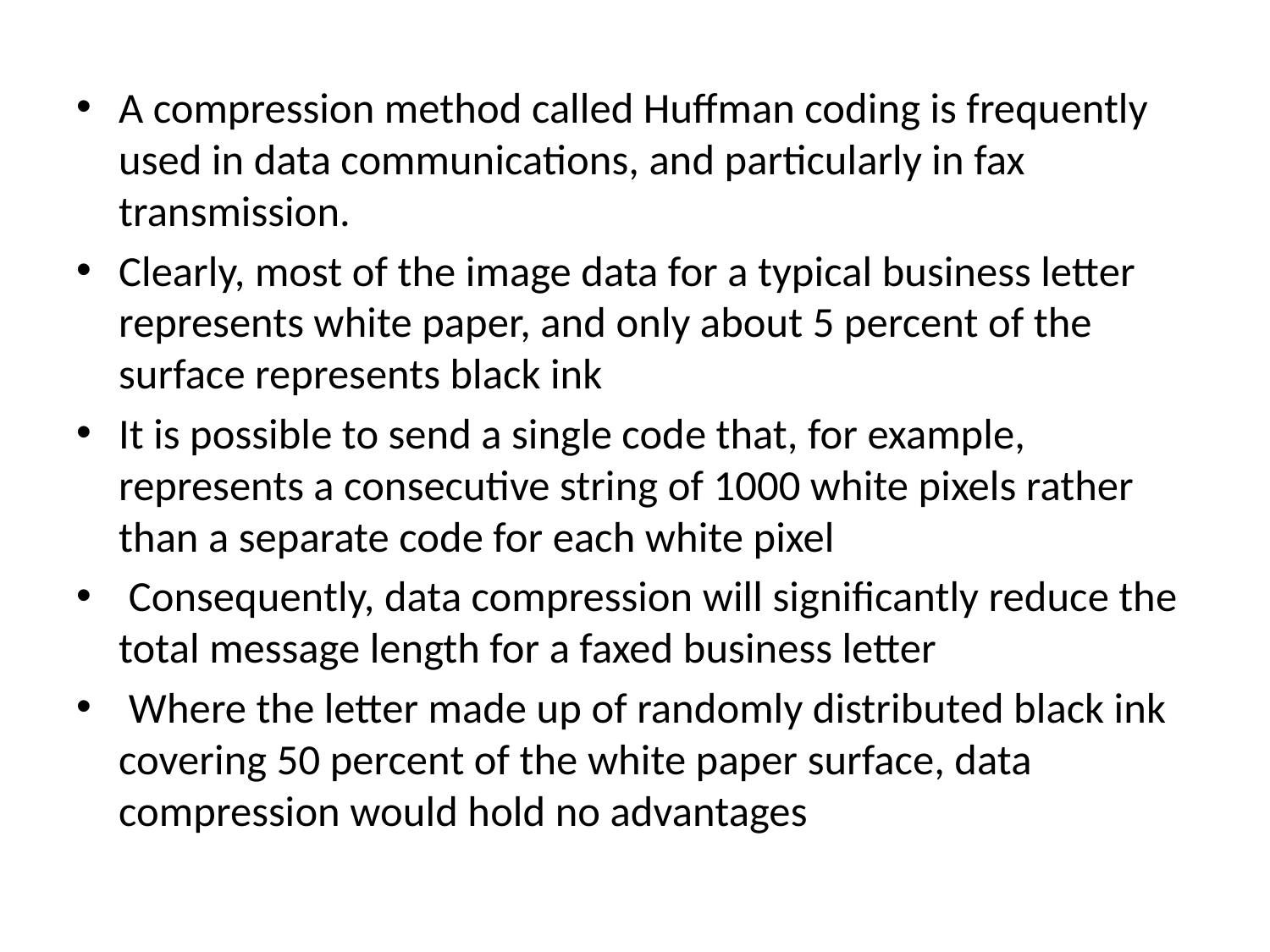

A compression method called Huffman coding is frequently used in data communications, and particularly in fax transmission.
Clearly, most of the image data for a typical business letter represents white paper, and only about 5 percent of the surface represents black ink
It is possible to send a single code that, for example, represents a consecutive string of 1000 white pixels rather than a separate code for each white pixel
 Consequently, data compression will significantly reduce the total message length for a faxed business letter
 Where the letter made up of randomly distributed black ink covering 50 percent of the white paper surface, data compression would hold no advantages